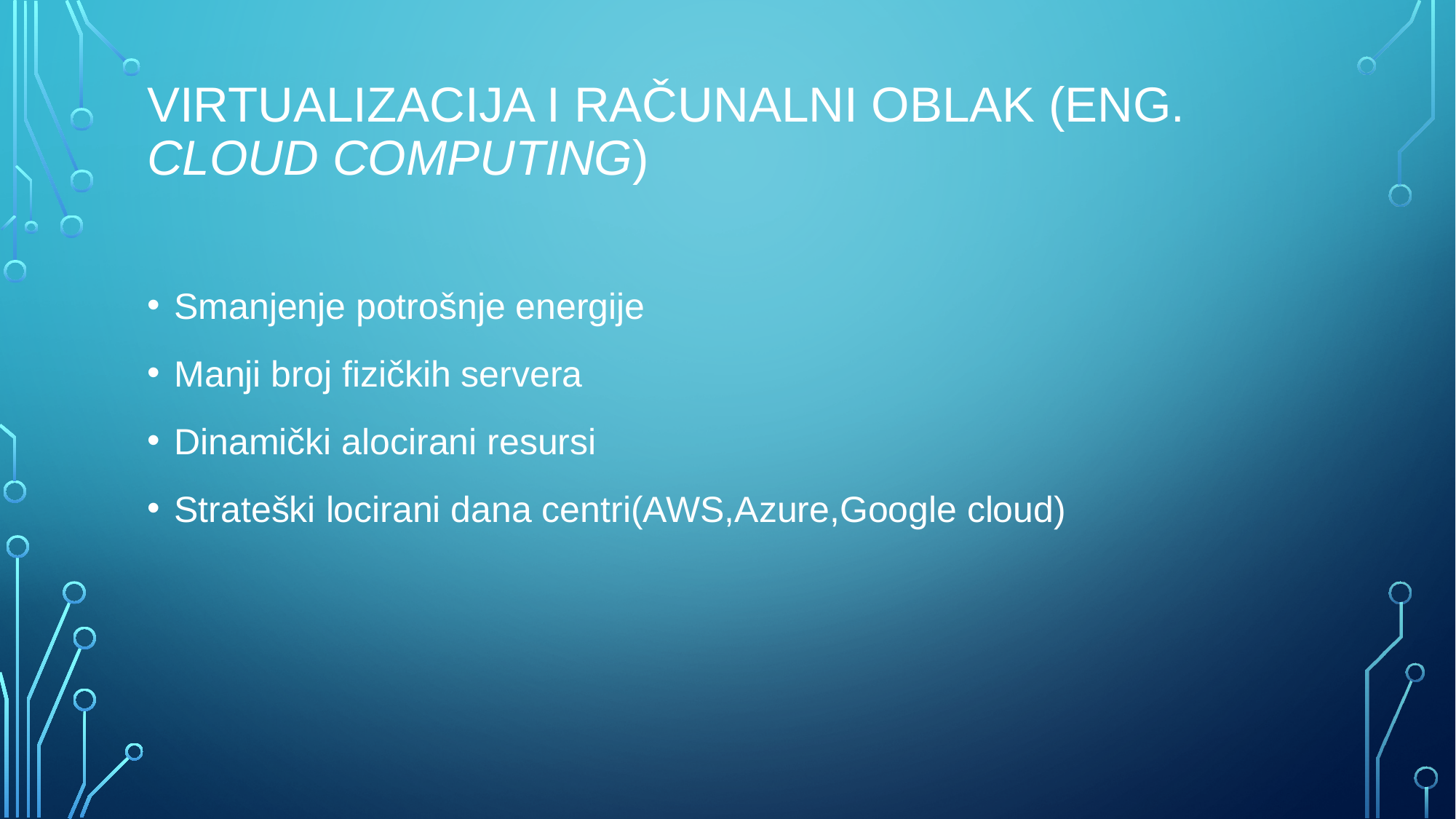

# VIRTUALIZACIJA I RAČUNALNI OBLAK (ENG. CLOUD COMPUTING)
Smanjenje potrošnje energije
Manji broj fizičkih servera
Dinamički alocirani resursi
Strateški locirani dana centri(AWS,Azure,Google cloud)